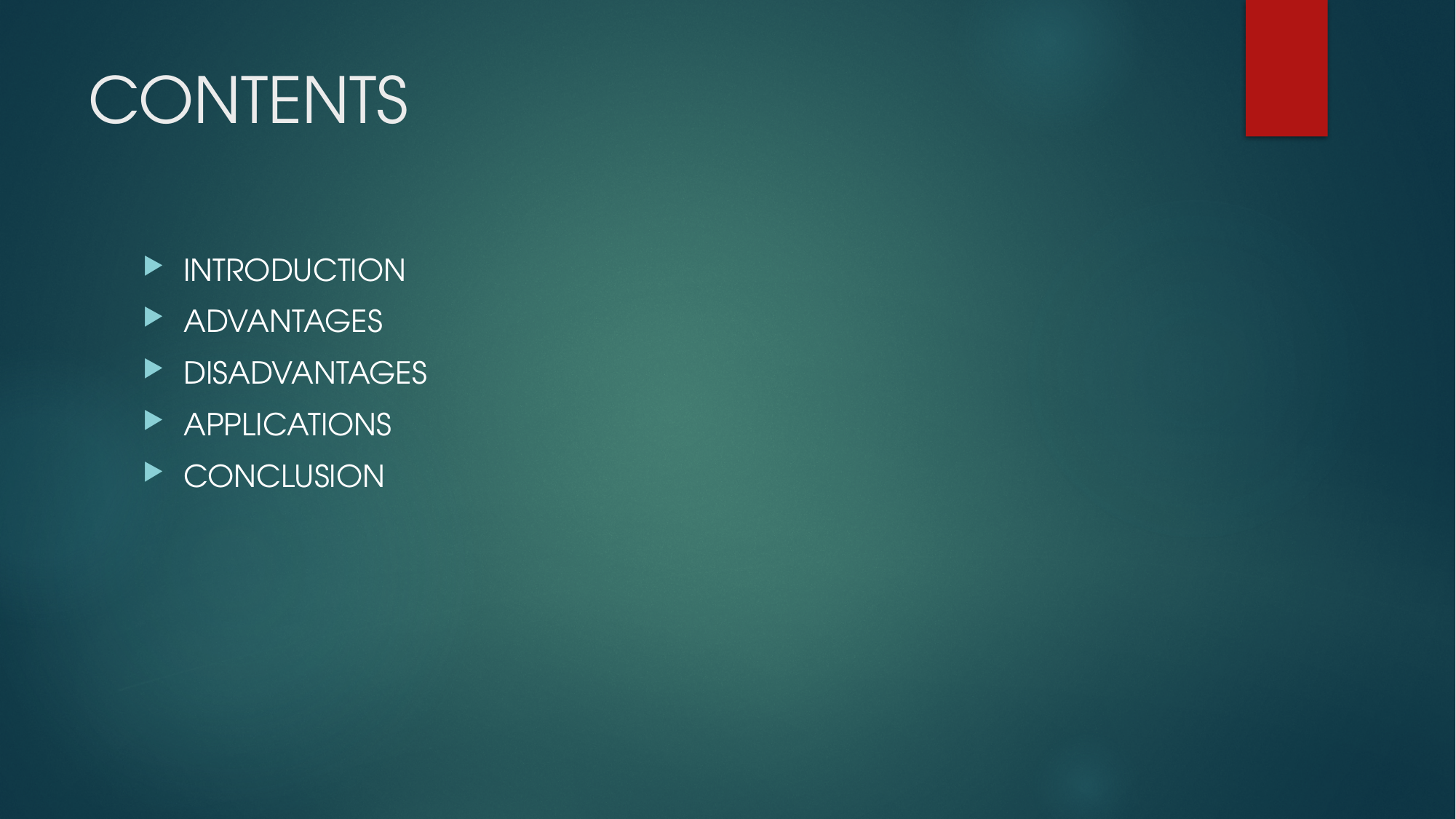

# CONTENTS
INTRODUCTION
ADVANTAGES
DISADVANTAGES
APPLICATIONS
CONCLUSION